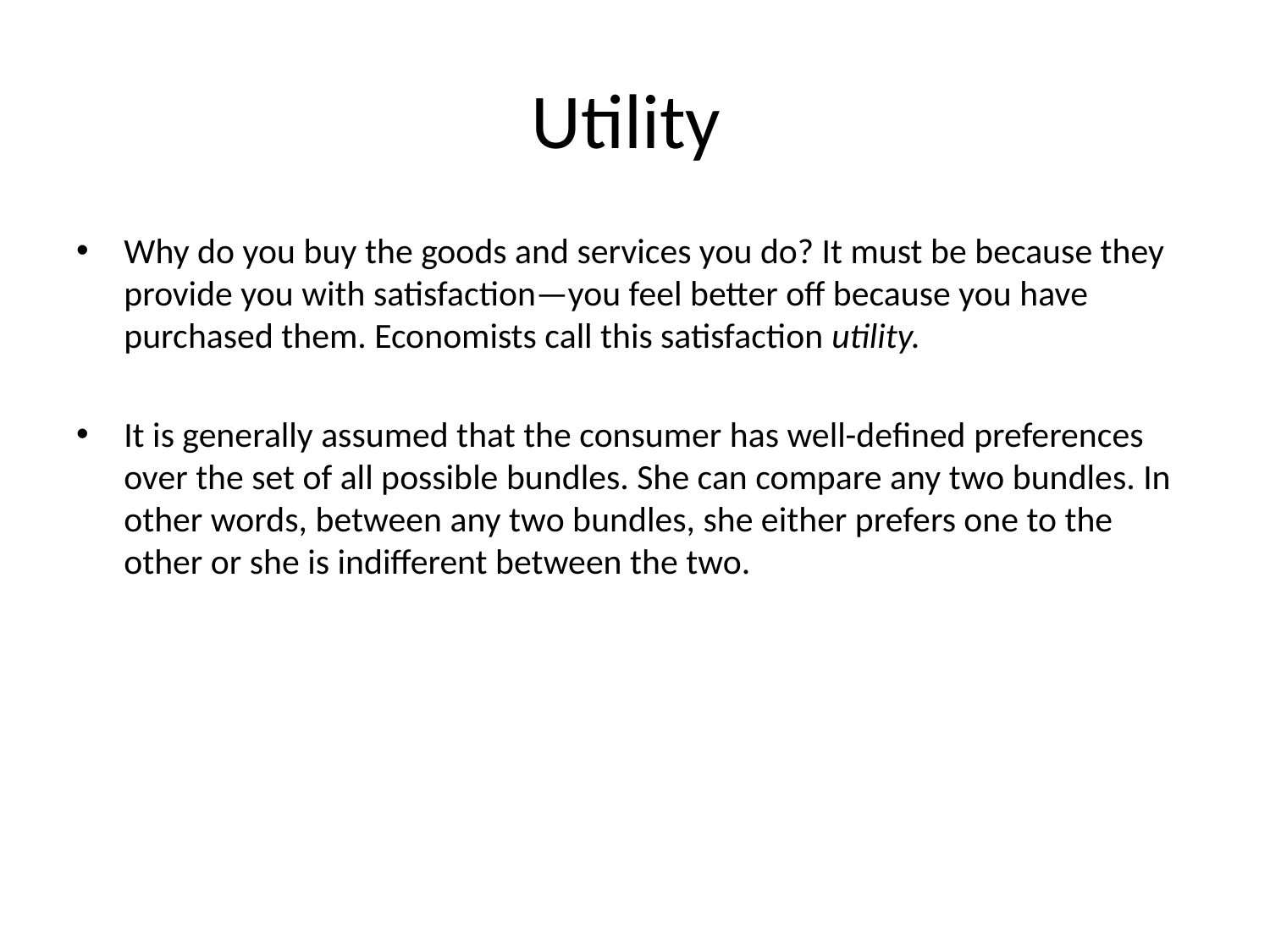

# Utility
Why do you buy the goods and services you do? It must be because they provide you with satisfaction—you feel better off because you have purchased them. Economists call this satisfaction utility.

It is generally assumed that the consumer has well-defined preferences over the set of all possible bundles. She can compare any two bundles. In other words, between any two bundles, she either prefers one to the other or she is indifferent between the two.